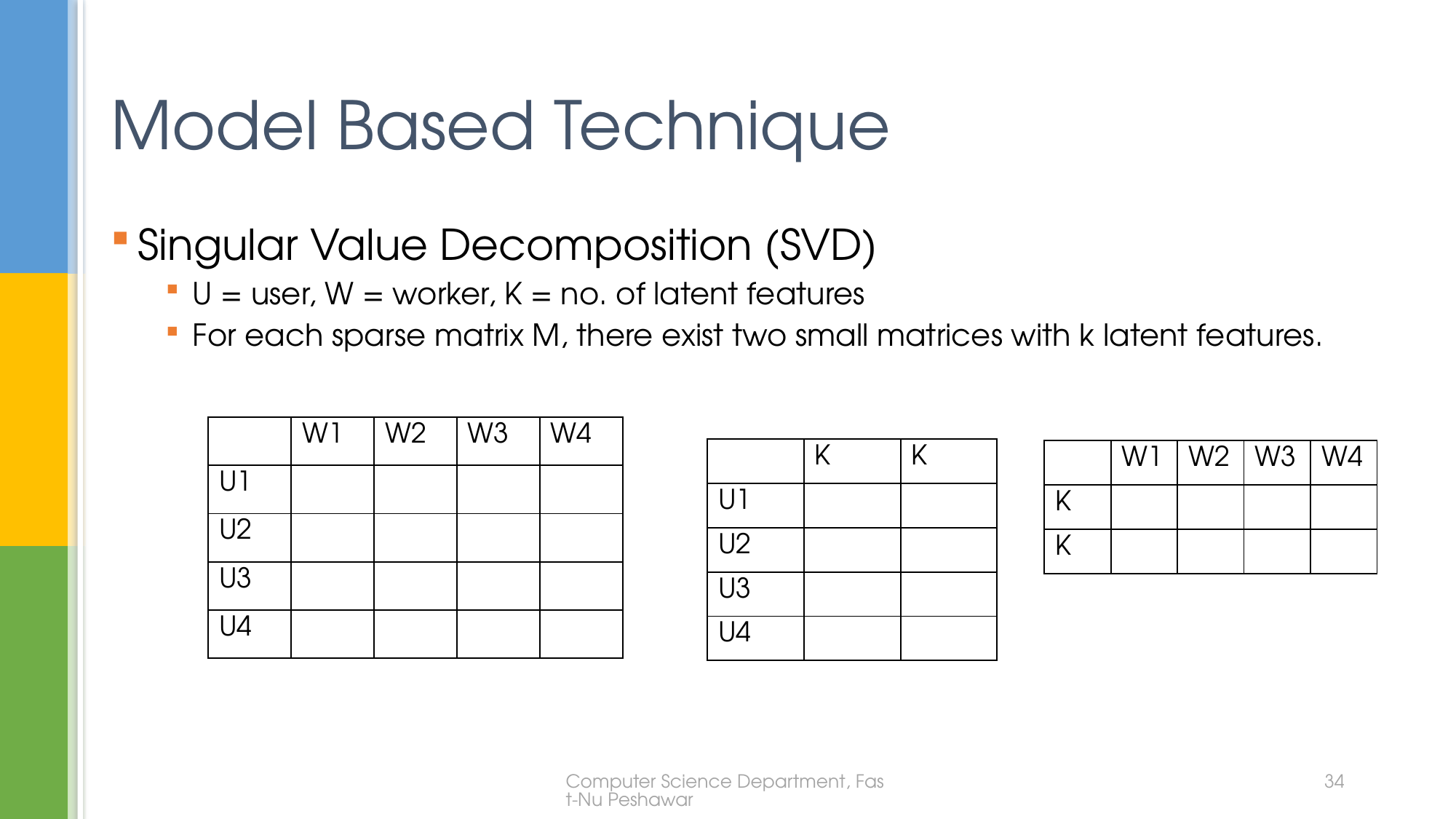

# Model Based Technique
Singular Value Decomposition (SVD)
U = user, W = worker, K = no. of latent features
For each sparse matrix M, there exist two small matrices with k latent features.
|  | W1 | W2 | W3 | W4 |
| --- | --- | --- | --- | --- |
| U1 |  |  |  |  |
| U2 |  |  |  |  |
| U3 |  |  |  |  |
| U4 |  |  |  |  |
|  | K | K |
| --- | --- | --- |
| U1 |  |  |
| U2 |  |  |
| U3 |  |  |
| U4 |  |  |
|  | W1 | W2 | W3 | W4 |
| --- | --- | --- | --- | --- |
| K |  |  |  |  |
| K |  |  |  |  |
Computer Science Department, Fast-Nu Peshawar
34